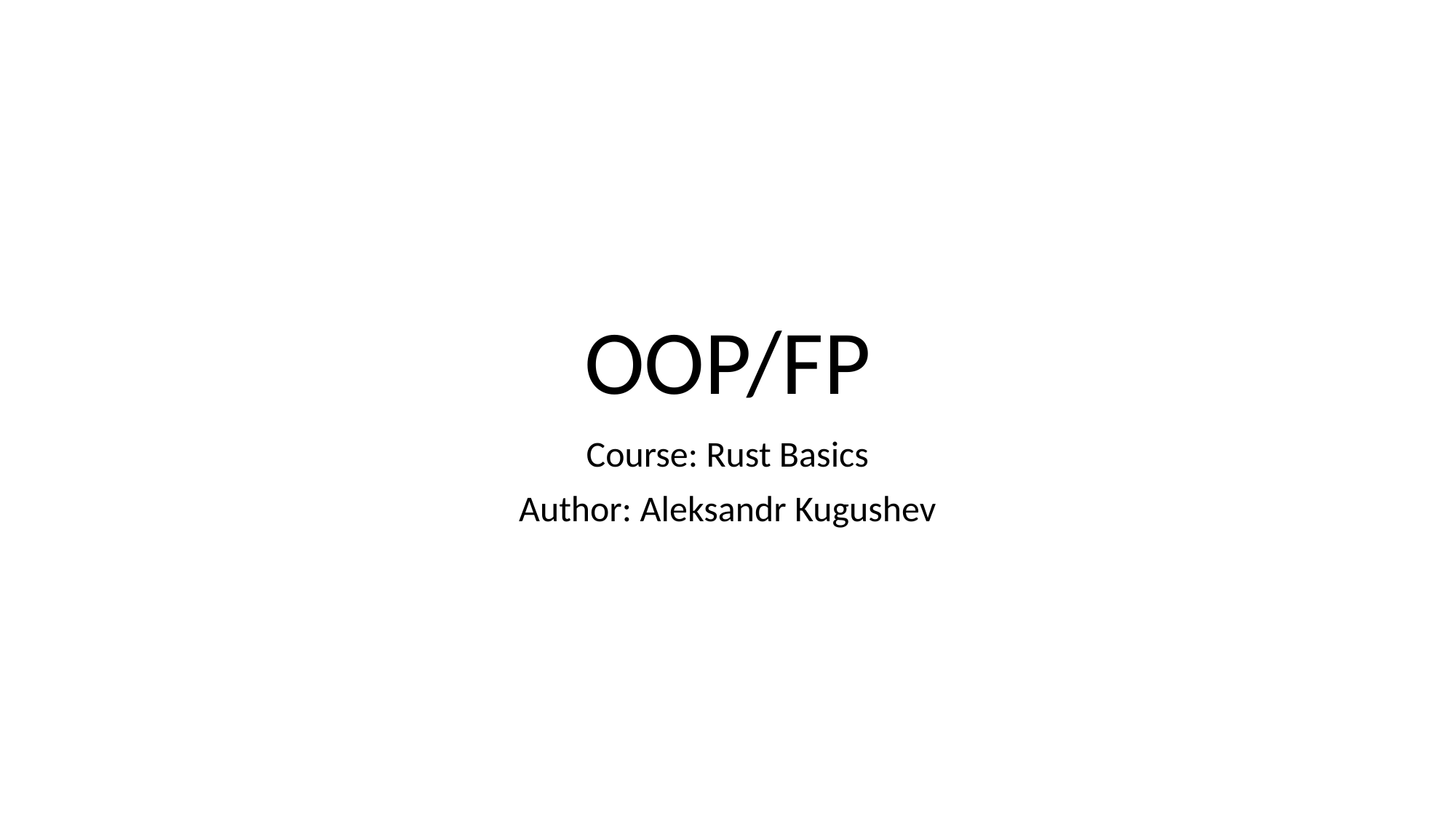

# OOP/FP
Course: Rust Basics
Author: Aleksandr Kugushev